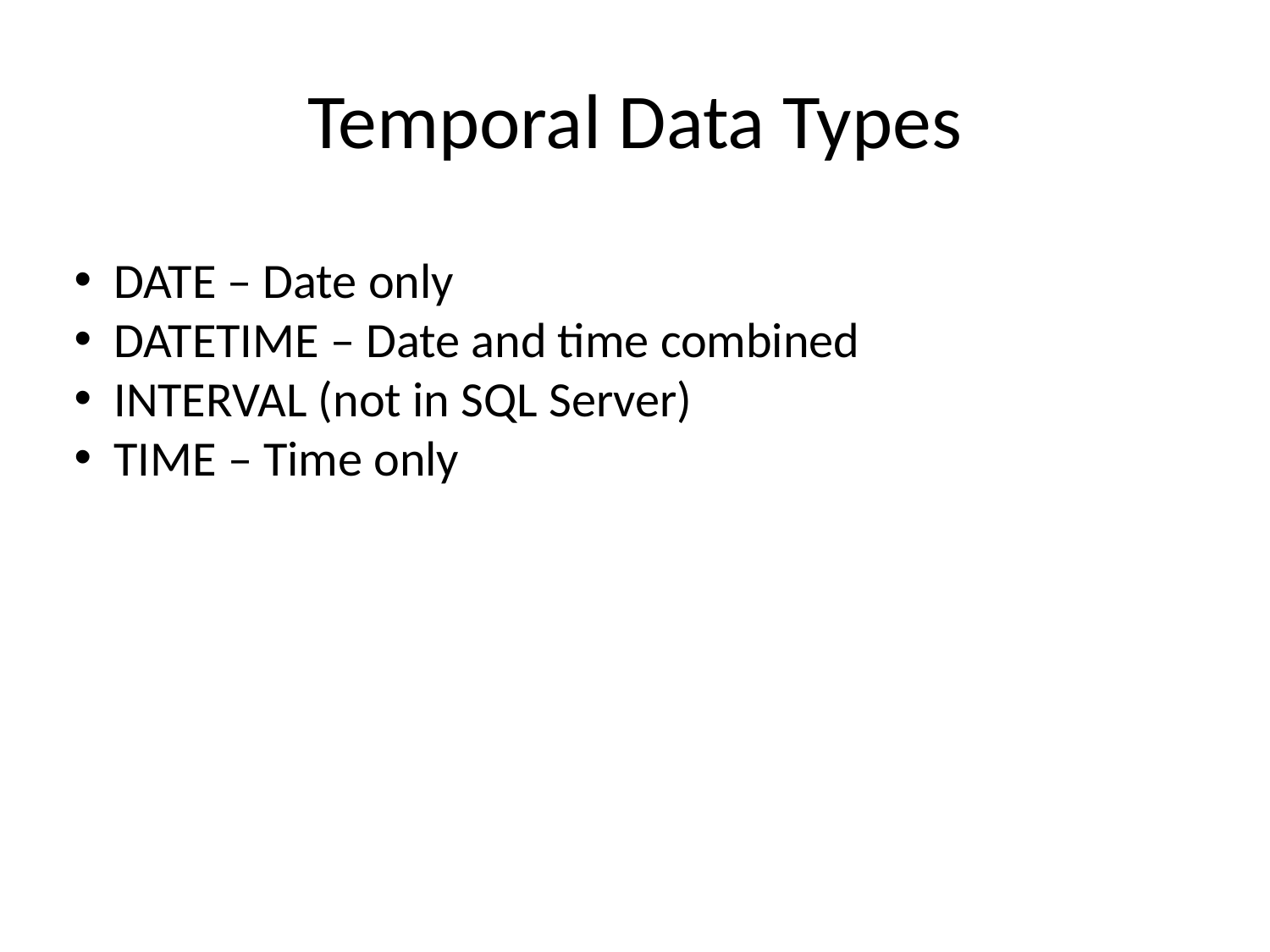

# Temporal Data Types
DATE – Date only
DATETIME – Date and time combined
INTERVAL (not in SQL Server)
TIME – Time only